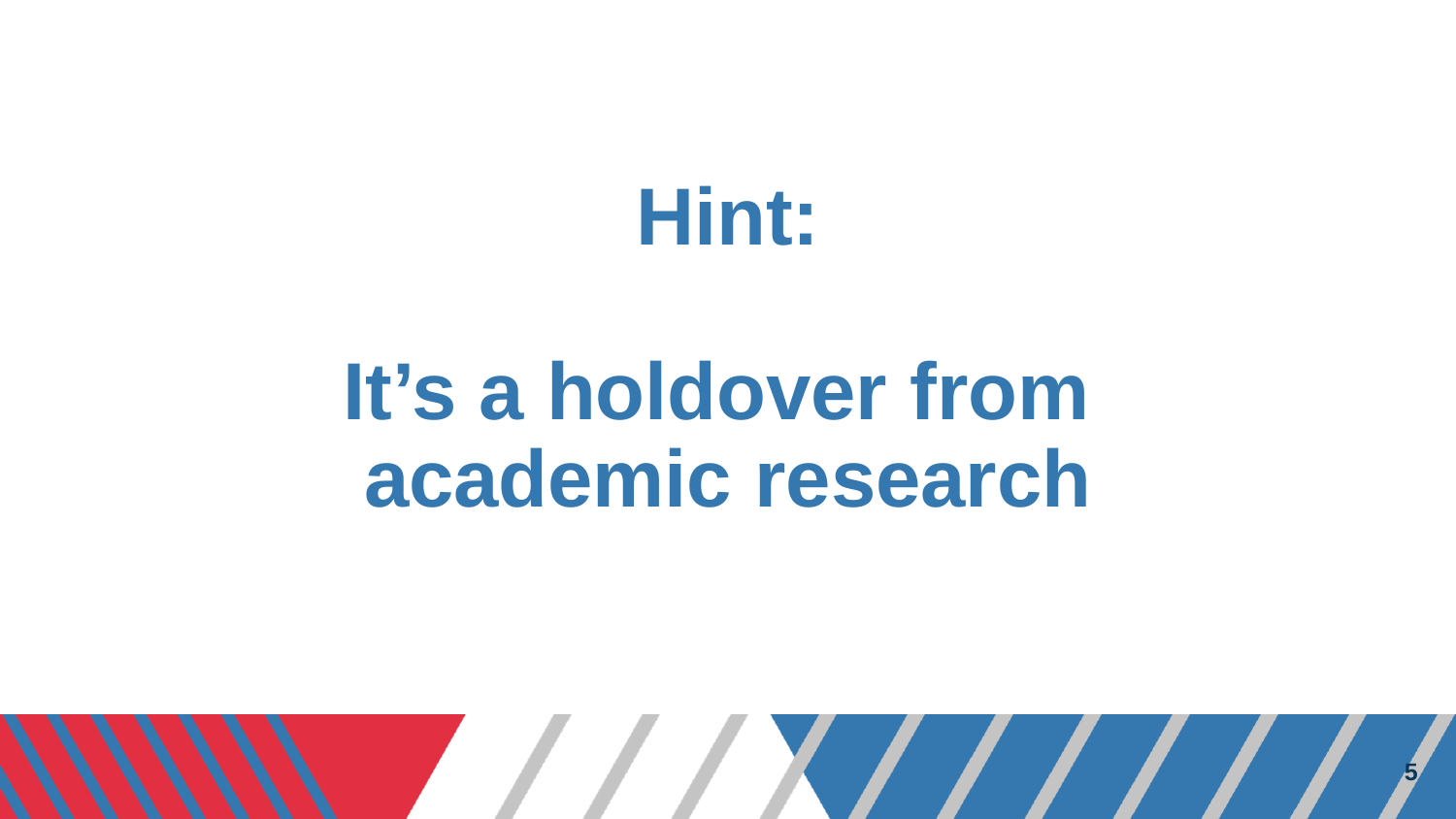

# Hint: It’s a holdover from academic research
5